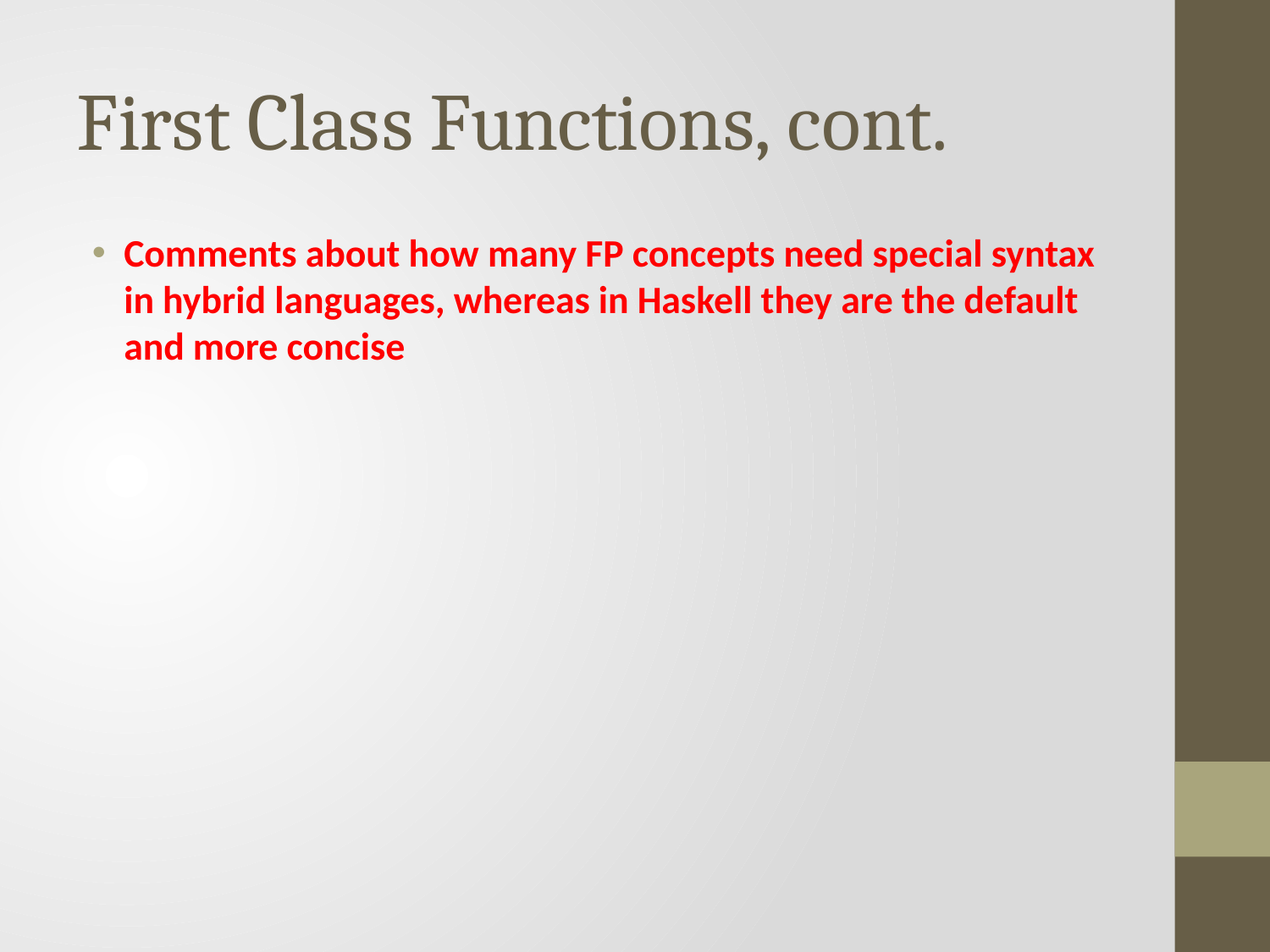

# First Class Functions, cont.
Comments about how many FP concepts need special syntax in hybrid languages, whereas in Haskell they are the default and more concise